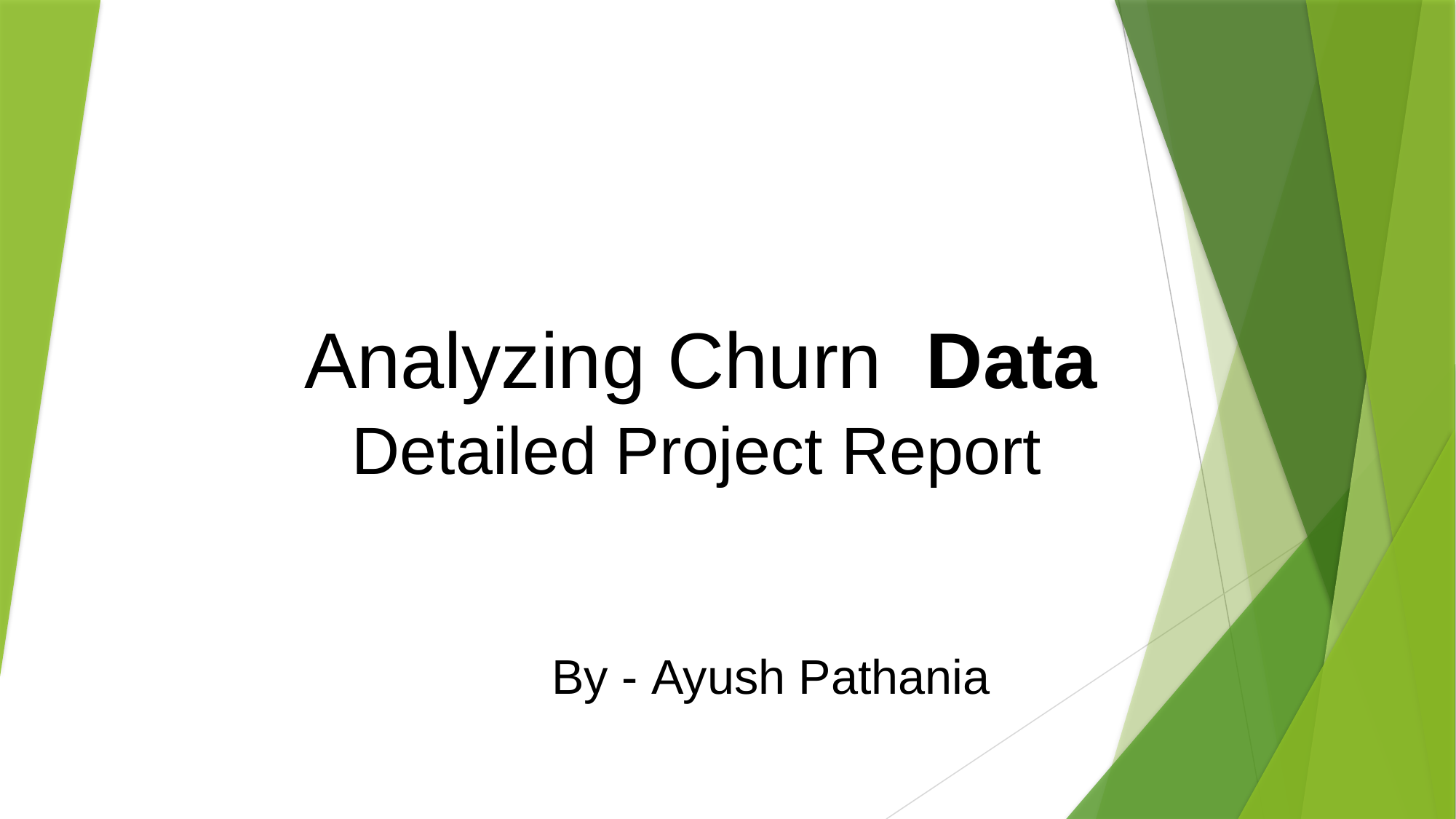

Analyzing Churn  Data
Detailed Project Report
By - Ayush Pathania